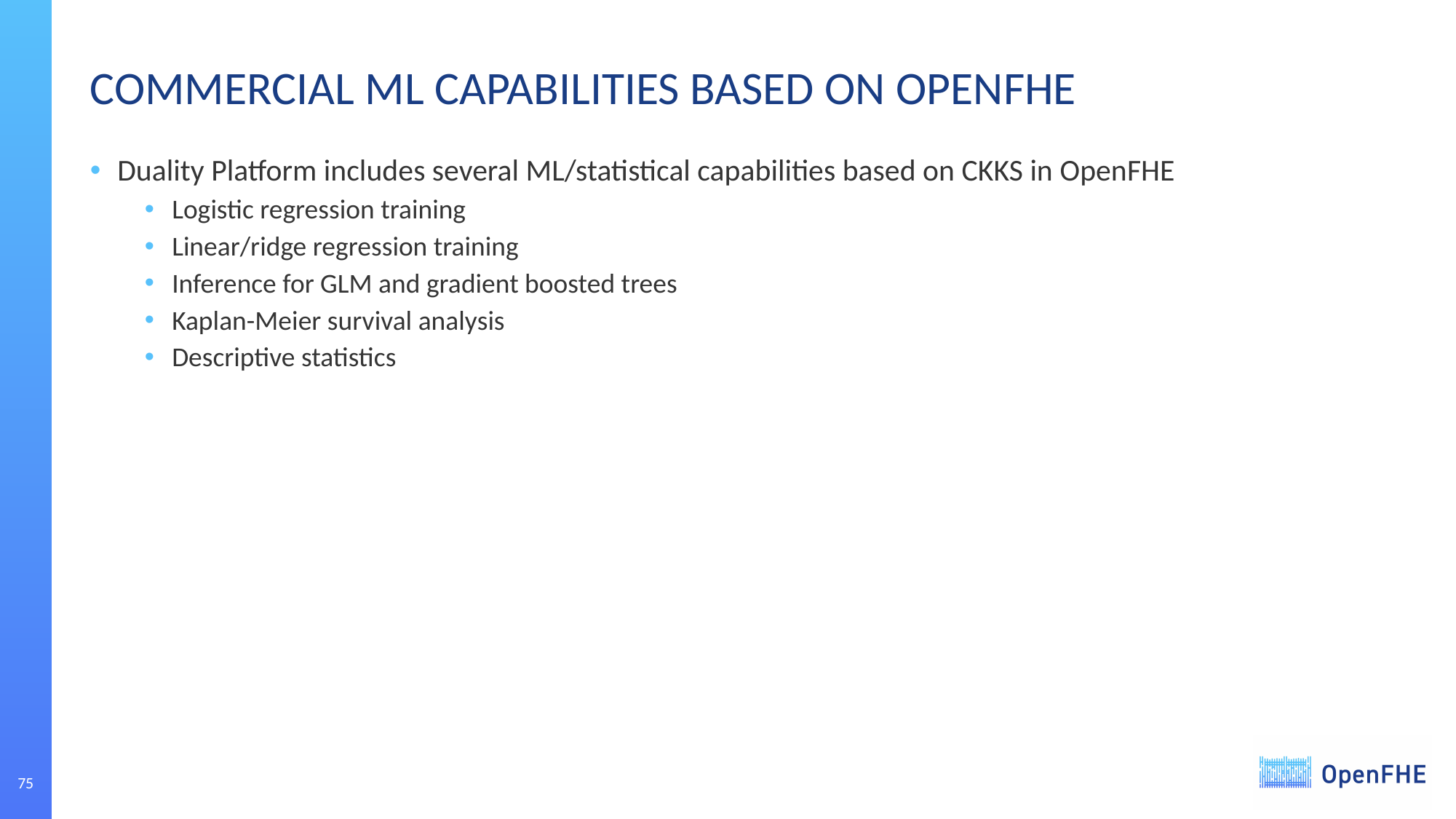

# COMMERCIAL ML CAPABILITIES BASED ON OPENFHE
Duality Platform includes several ML/statistical capabilities based on CKKS in OpenFHE
Logistic regression training
Linear/ridge regression training
Inference for GLM and gradient boosted trees
Kaplan-Meier survival analysis
Descriptive statistics